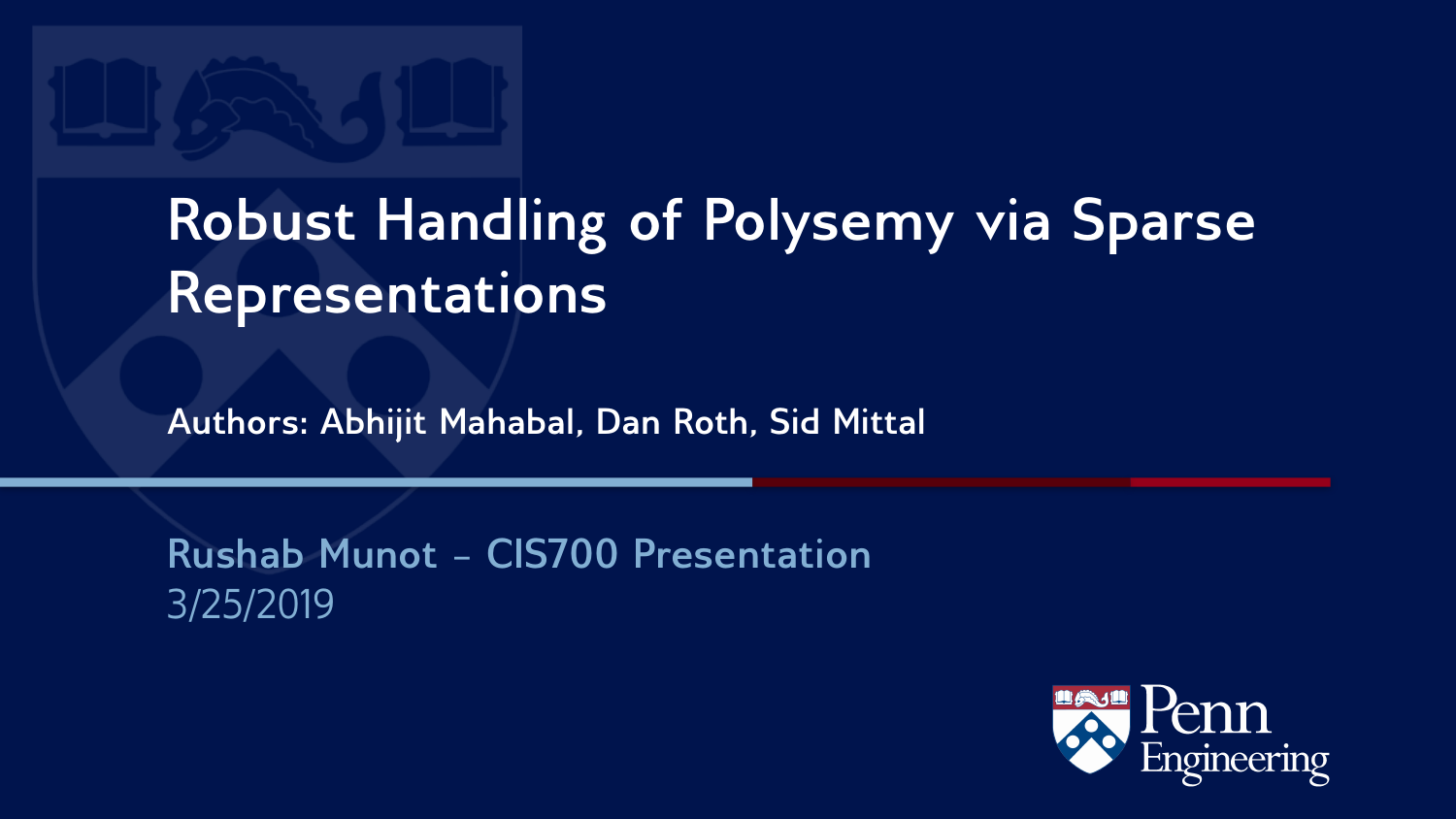

# Robust Handling of Polysemy via Sparse Representations Authors: Abhijit Mahabal, Dan Roth, Sid Mittal
Rushab Munot – CIS700 Presentation
3/25/2019